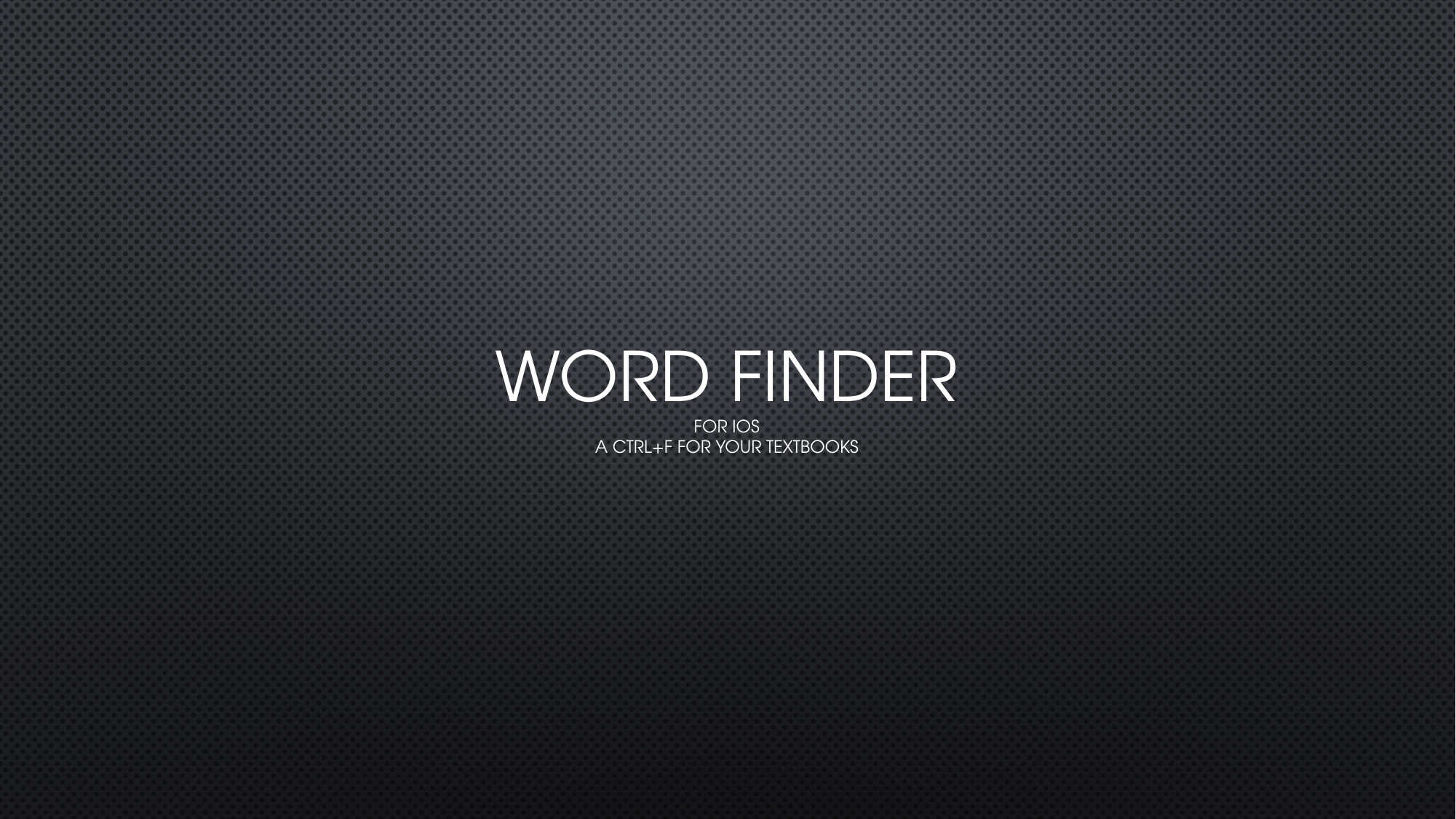

# WORD FINDER FOR IOS A ctrl+f for your textbooks